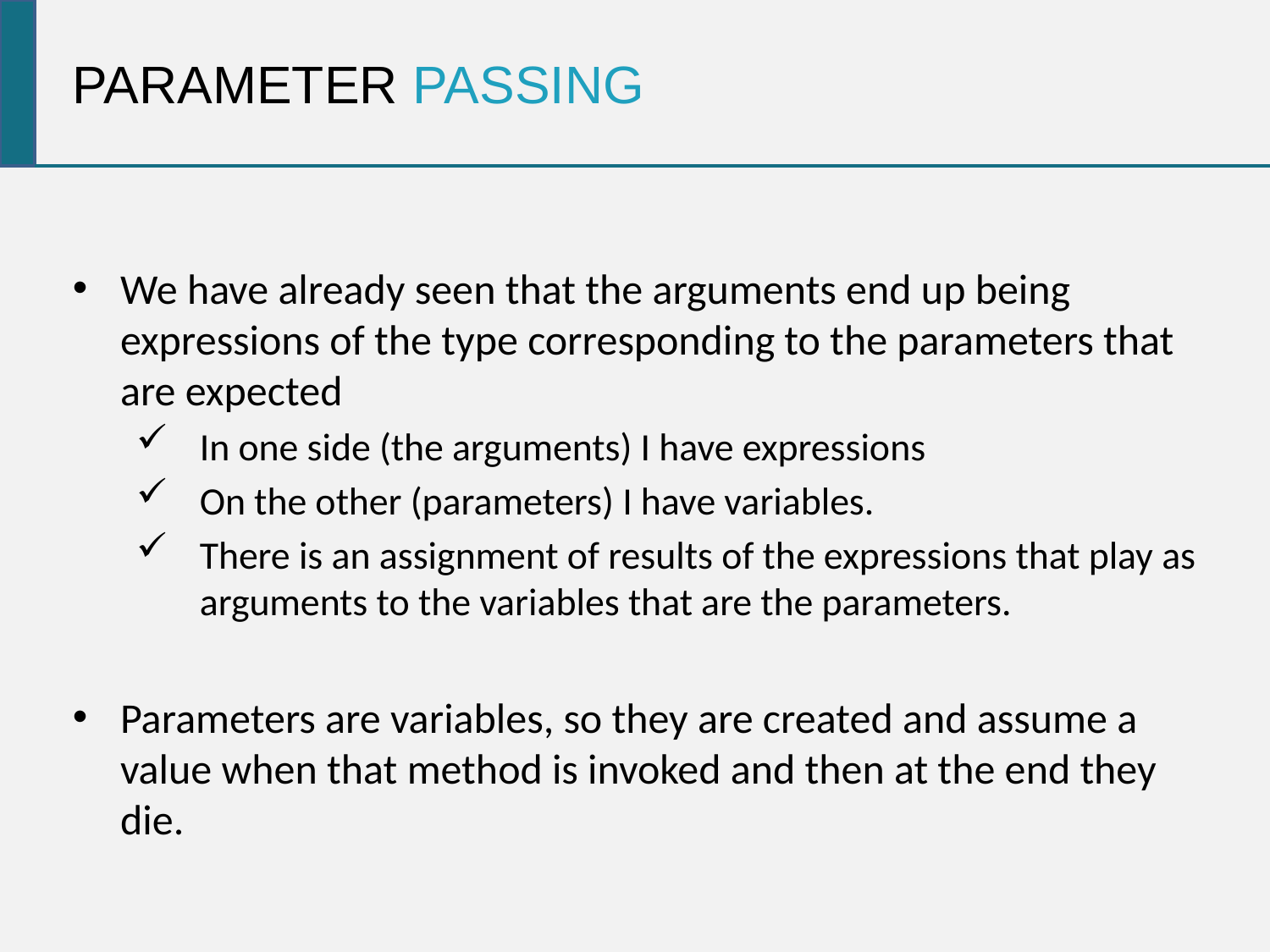

parameter passing

We have already seen that the arguments end up being expressions of the type corresponding to the parameters that are expected
In one side (the arguments) I have expressions
On the other (parameters) I have variables.
There is an assignment of results of the expressions that play as arguments to the variables that are the parameters.

Parameters are variables, so they are created and assume a value when that method is invoked and then at the end they die.